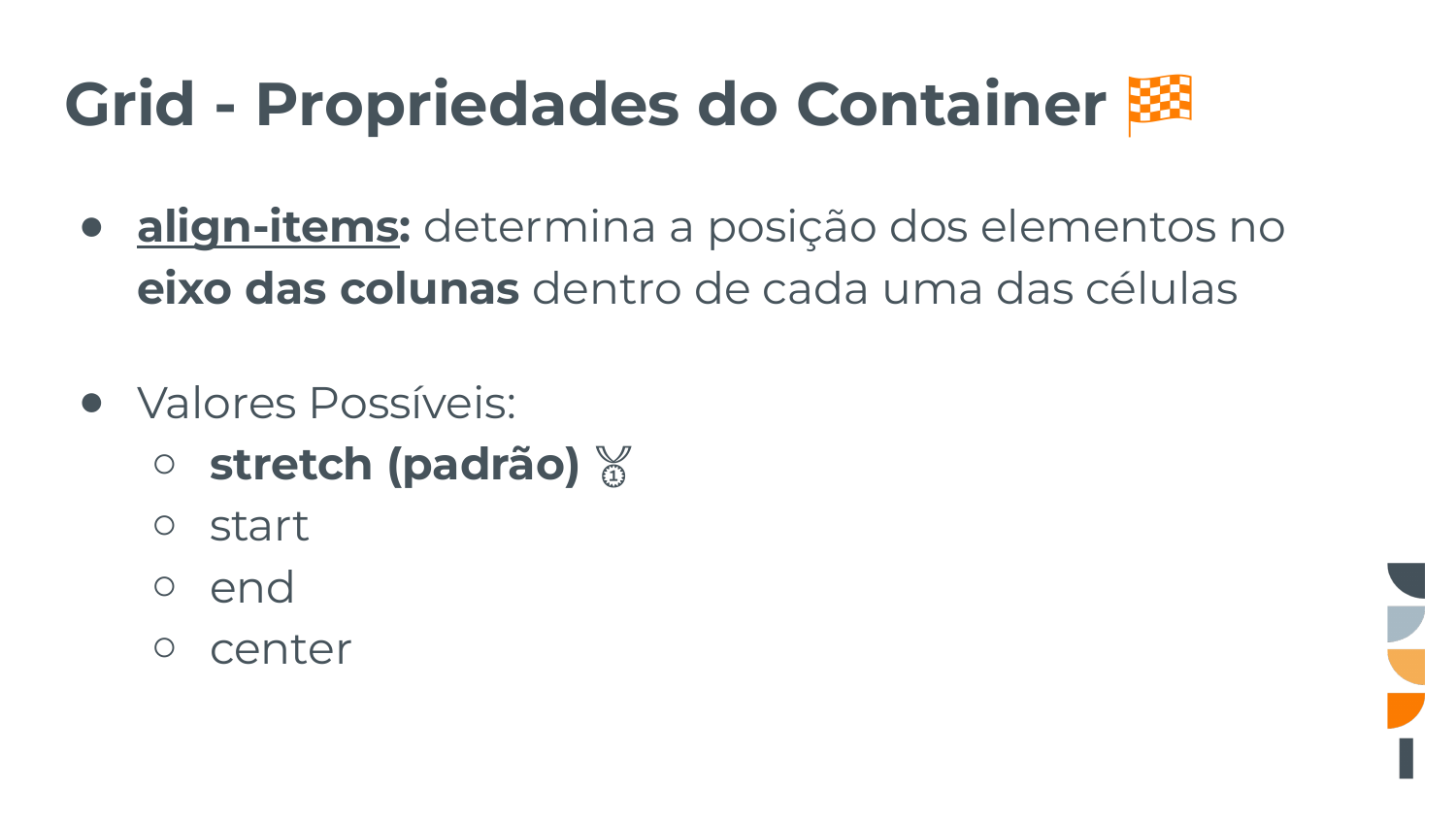

# Grid - Propriedades do Container 🏁
align-items: determina a posição dos elementos no eixo das colunas dentro de cada uma das células
Valores Possíveis:
stretch (padrão) 🥇
start
end
center